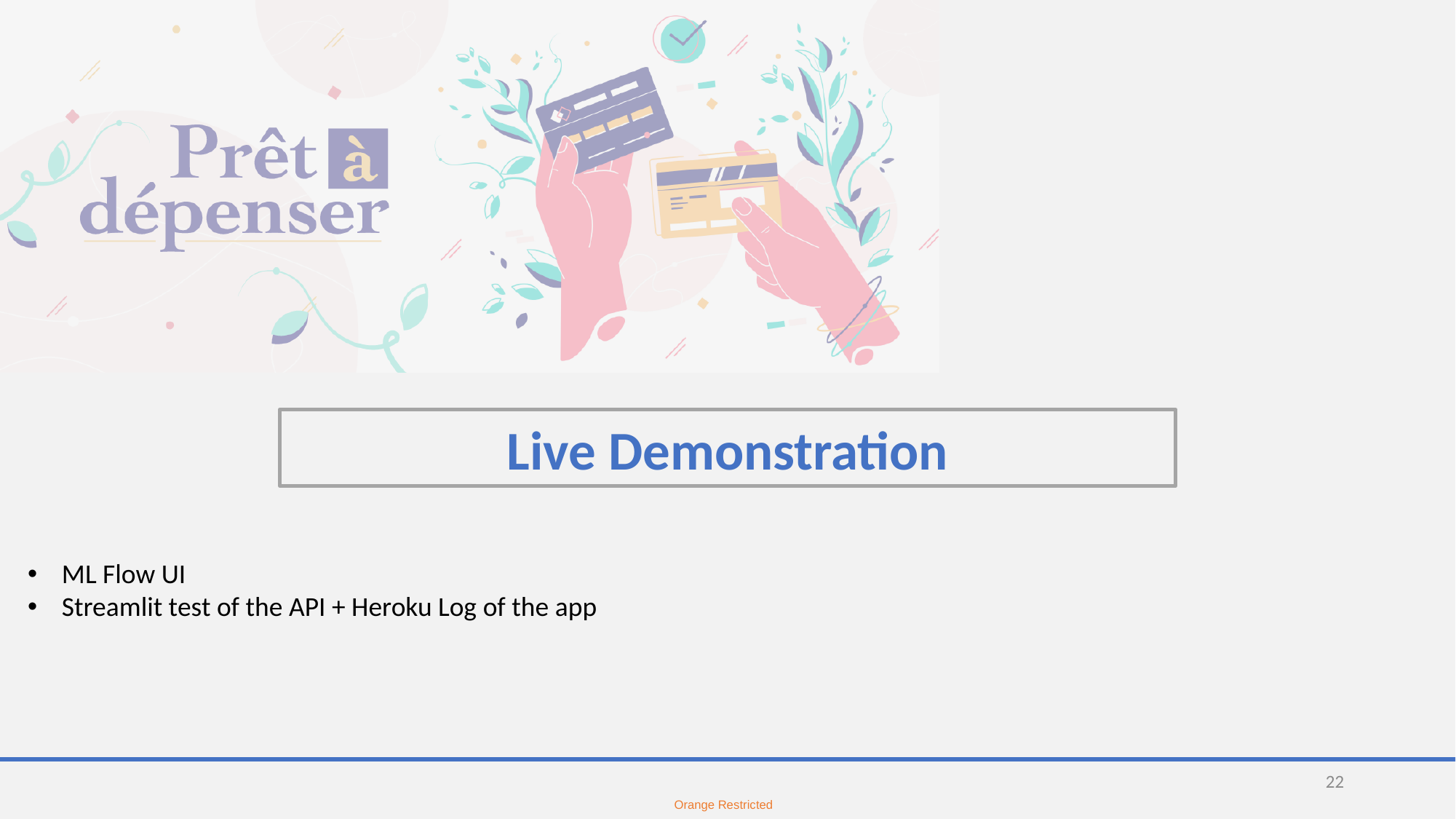

Live Demonstration
ML Flow UI
Streamlit test of the API + Heroku Log of the app

22